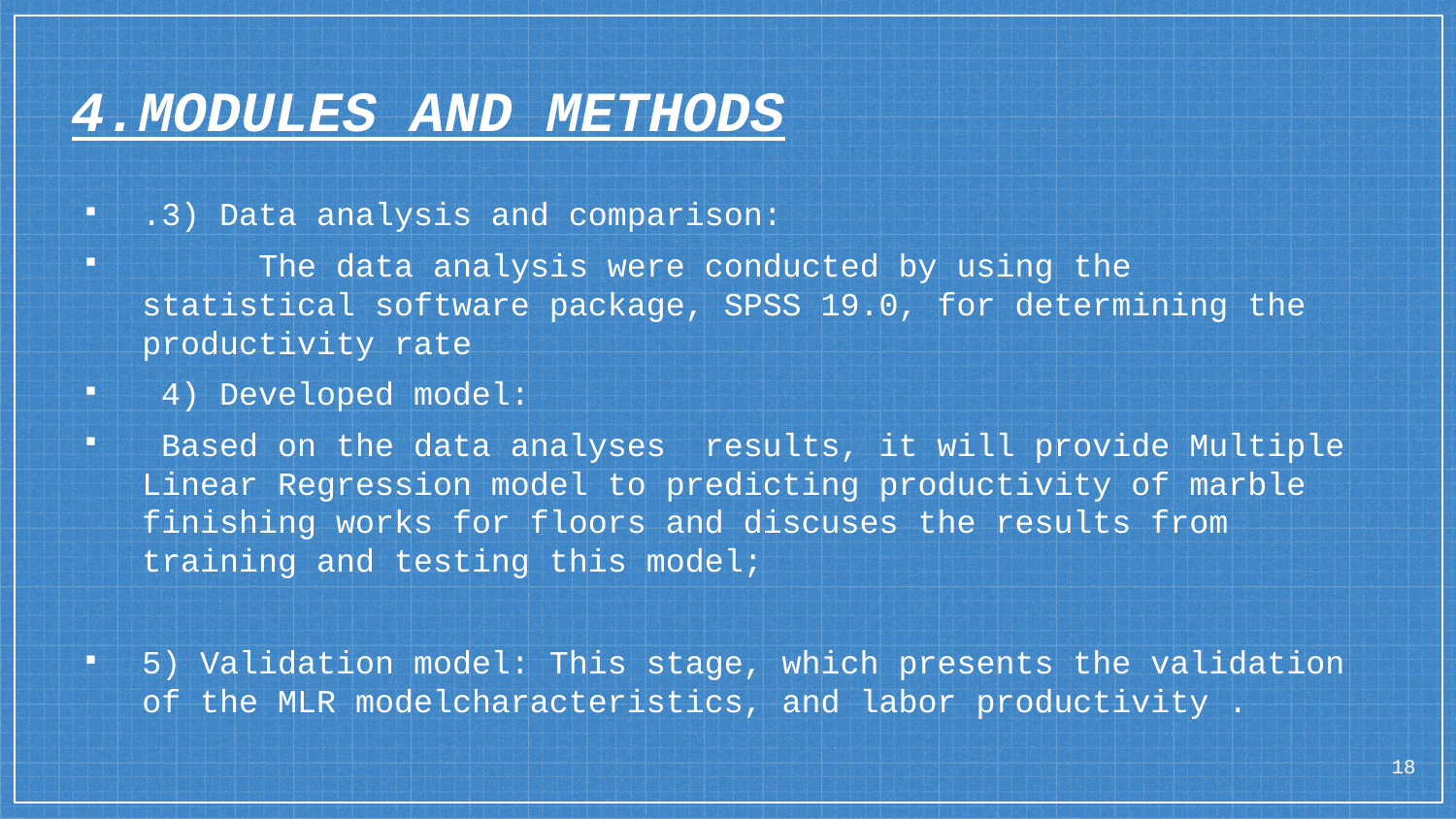

# 4.MODULES AND METHODS
.3) Data analysis and comparison:
      The data analysis were conducted by using the statistical software package, SPSS 19.0, for determining the productivity rate
 4) Developed model:
 Based on the data analyses  results, it will provide Multiple Linear Regression model to predicting productivity of marble finishing works for floors and discuses the results from training and testing this model;

5) Validation model: This stage, which presents the validation of the MLR modelcharacteristics, and labor productivity .
18